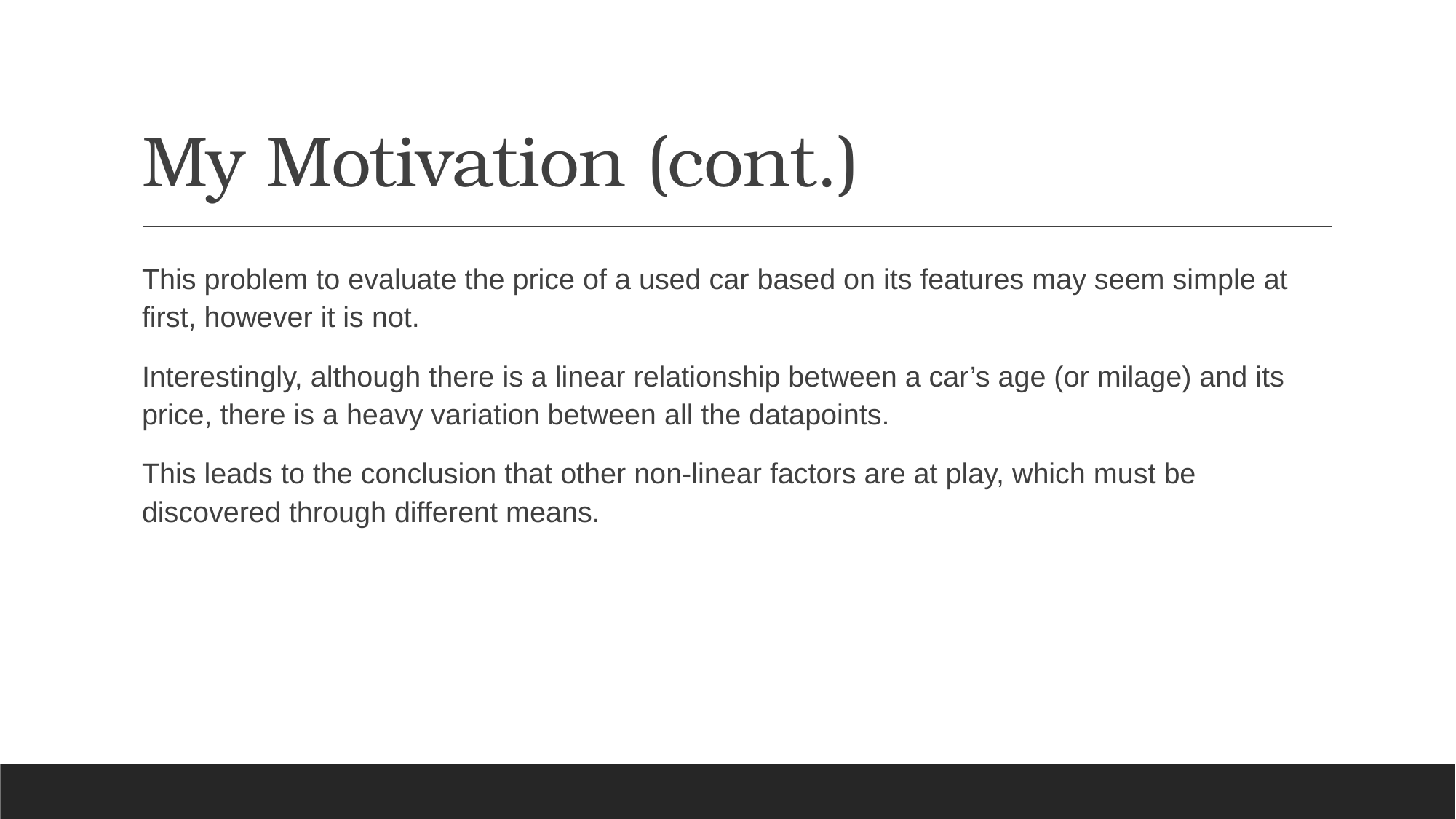

# My Motivation (cont.)
This problem to evaluate the price of a used car based on its features may seem simple at first, however it is not.
Interestingly, although there is a linear relationship between a car’s age (or milage) and its price, there is a heavy variation between all the datapoints.
This leads to the conclusion that other non-linear factors are at play, which must be discovered through different means.